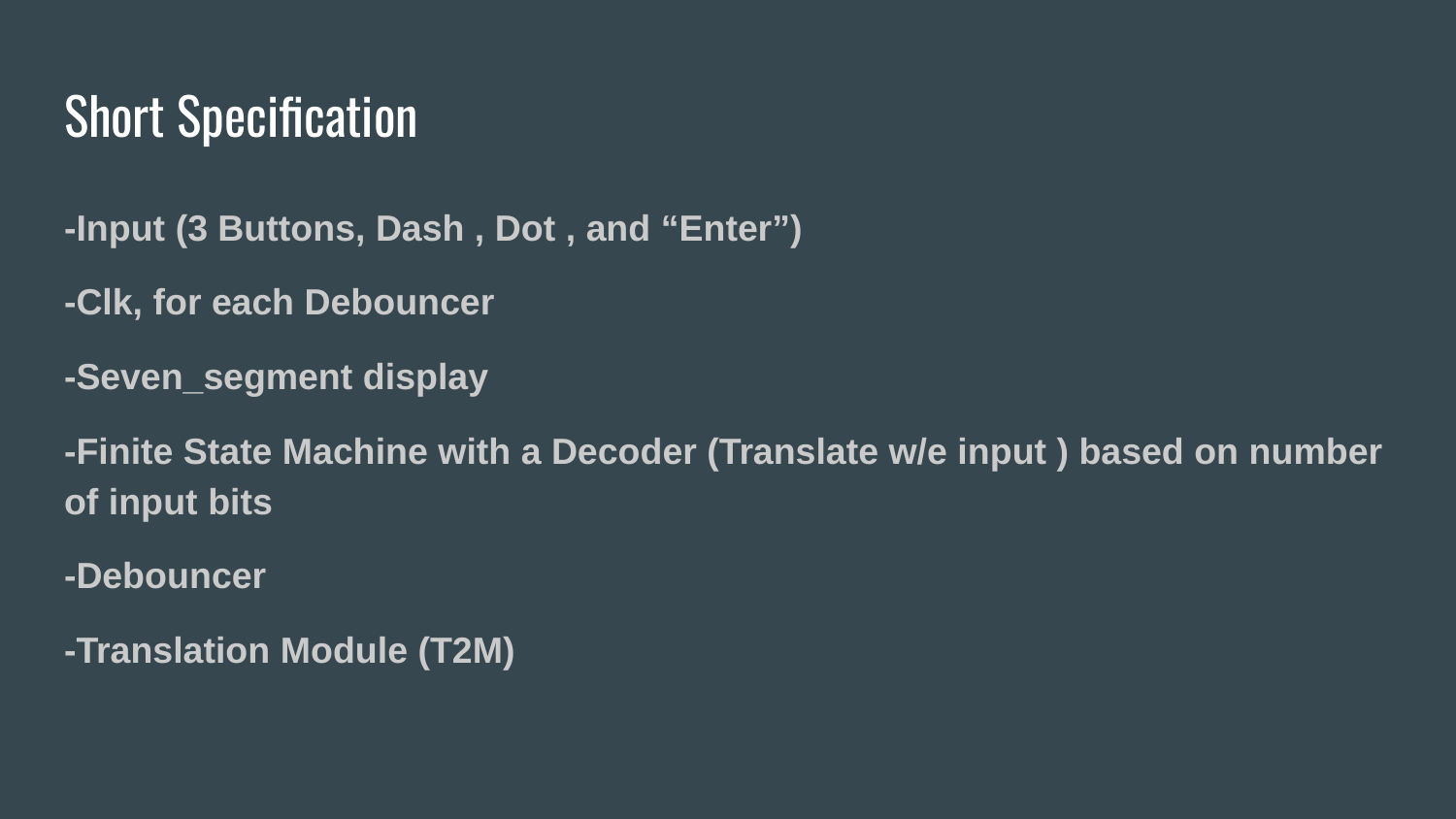

# Short Specification
-Input (3 Buttons, Dash , Dot , and “Enter”)
-Clk, for each Debouncer
-Seven_segment display
-Finite State Machine with a Decoder (Translate w/e input ) based on number of input bits
-Debouncer
-Translation Module (T2M)